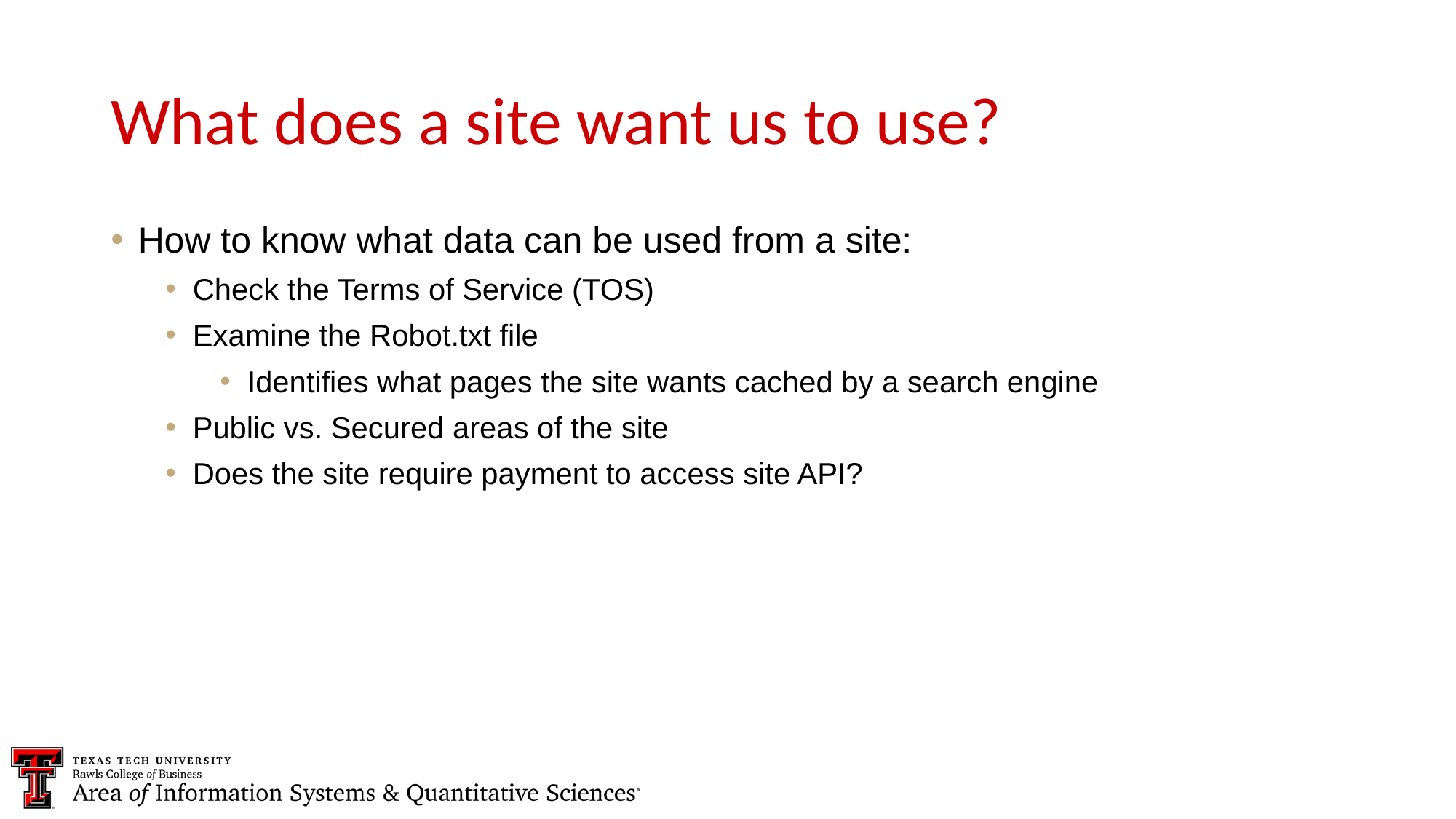

What does a site want us to use?
How to know what data can be used from a site:
Check the Terms of Service (TOS)
Examine the Robot.txt file
Identifies what pages the site wants cached by a search engine
Public vs. Secured areas of the site
Does the site require payment to access site API?